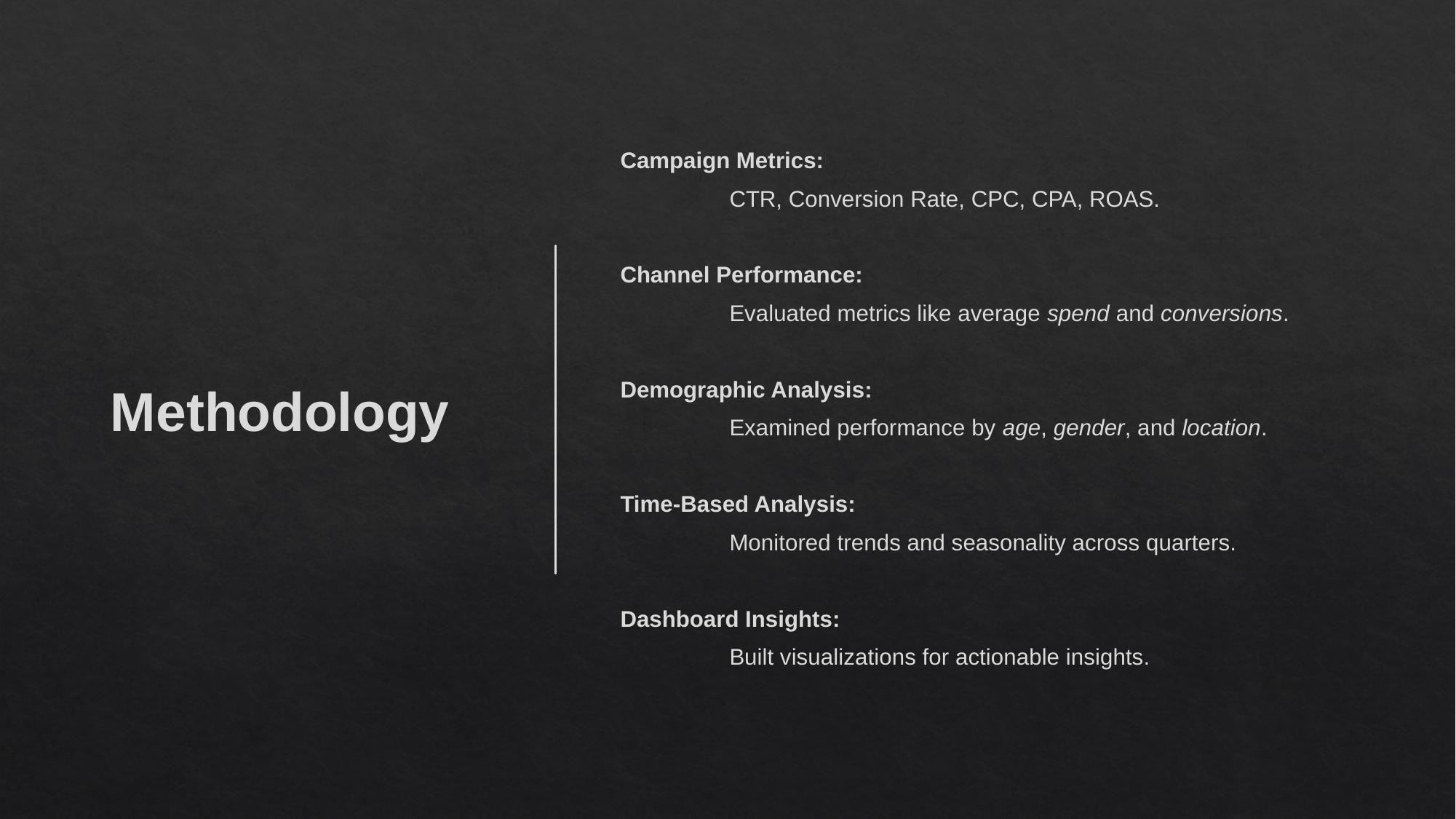

Methodology
Campaign Metrics:
	CTR, Conversion Rate, CPC, CPA, ROAS.

Channel Performance:
	Evaluated metrics like average spend and conversions.

Demographic Analysis:
	Examined performance by age, gender, and location.

Time-Based Analysis:
	Monitored trends and seasonality across quarters.

Dashboard Insights:
	Built visualizations for actionable insights.